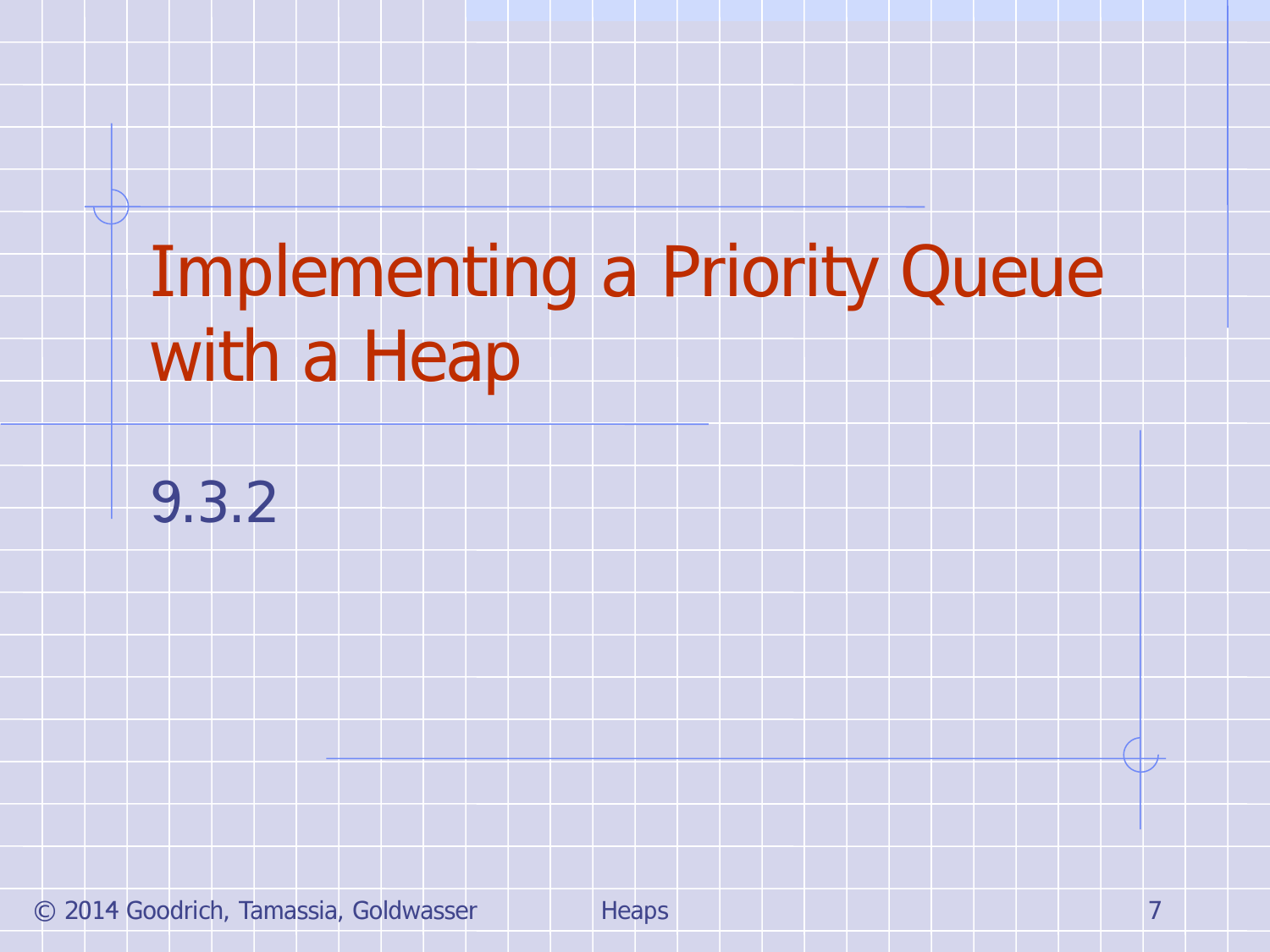

# Implementing a Priority Queue with a Heap
9.3.2
© 2014 Goodrich, Tamassia, Goldwasser
Heaps
7